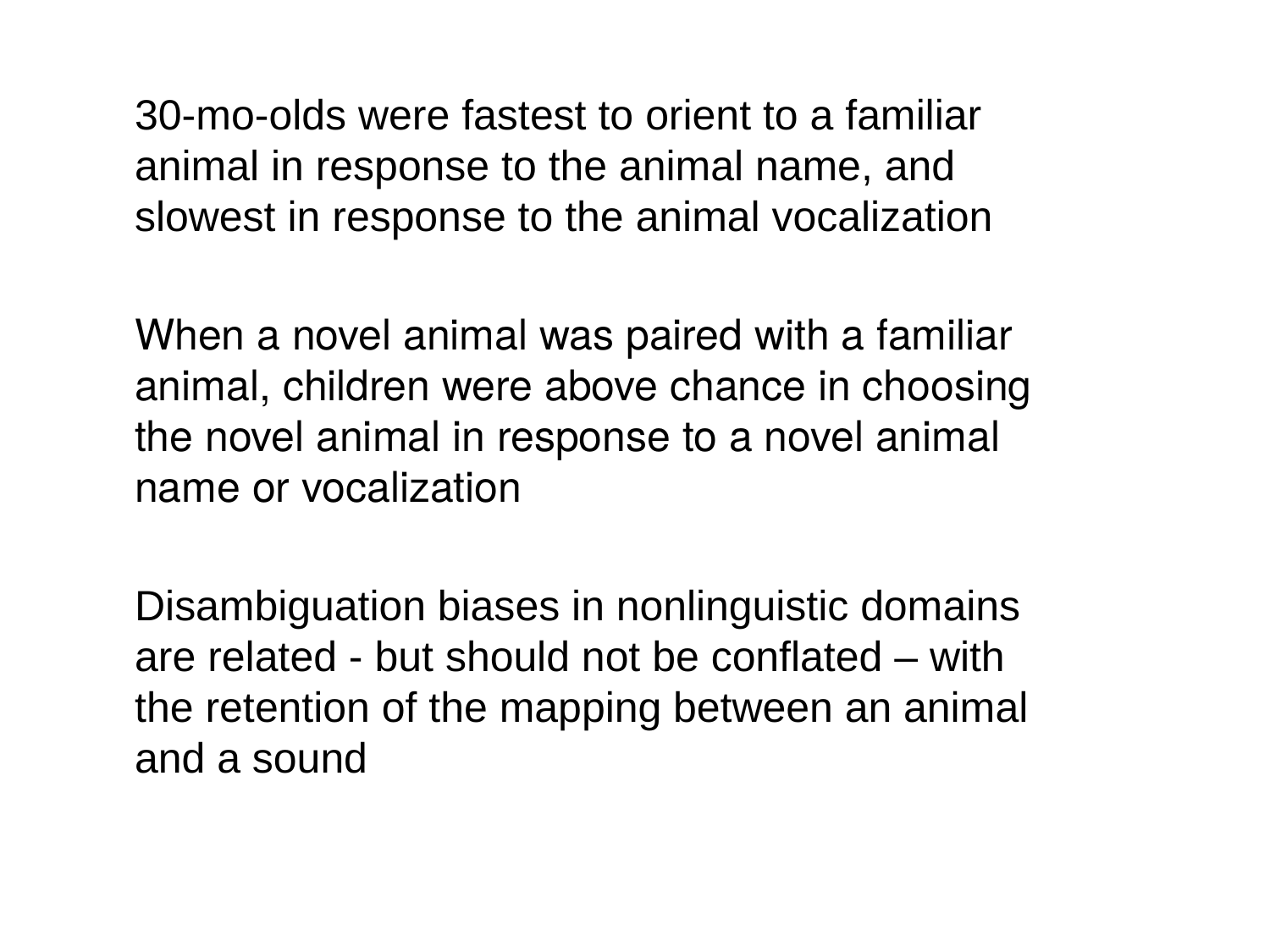

30-mo-olds were fastest to orient to a familiar animal in response to the animal name, and slowest in response to the animal vocalization

When a novel animal was paired with a familiar animal, children were above chance in choosing the novel animal in response to a novel animal name or vocalization

Disambiguation biases in nonlinguistic domains are related - but should not be conflated – with the retention of the mapping between an animal and a sound